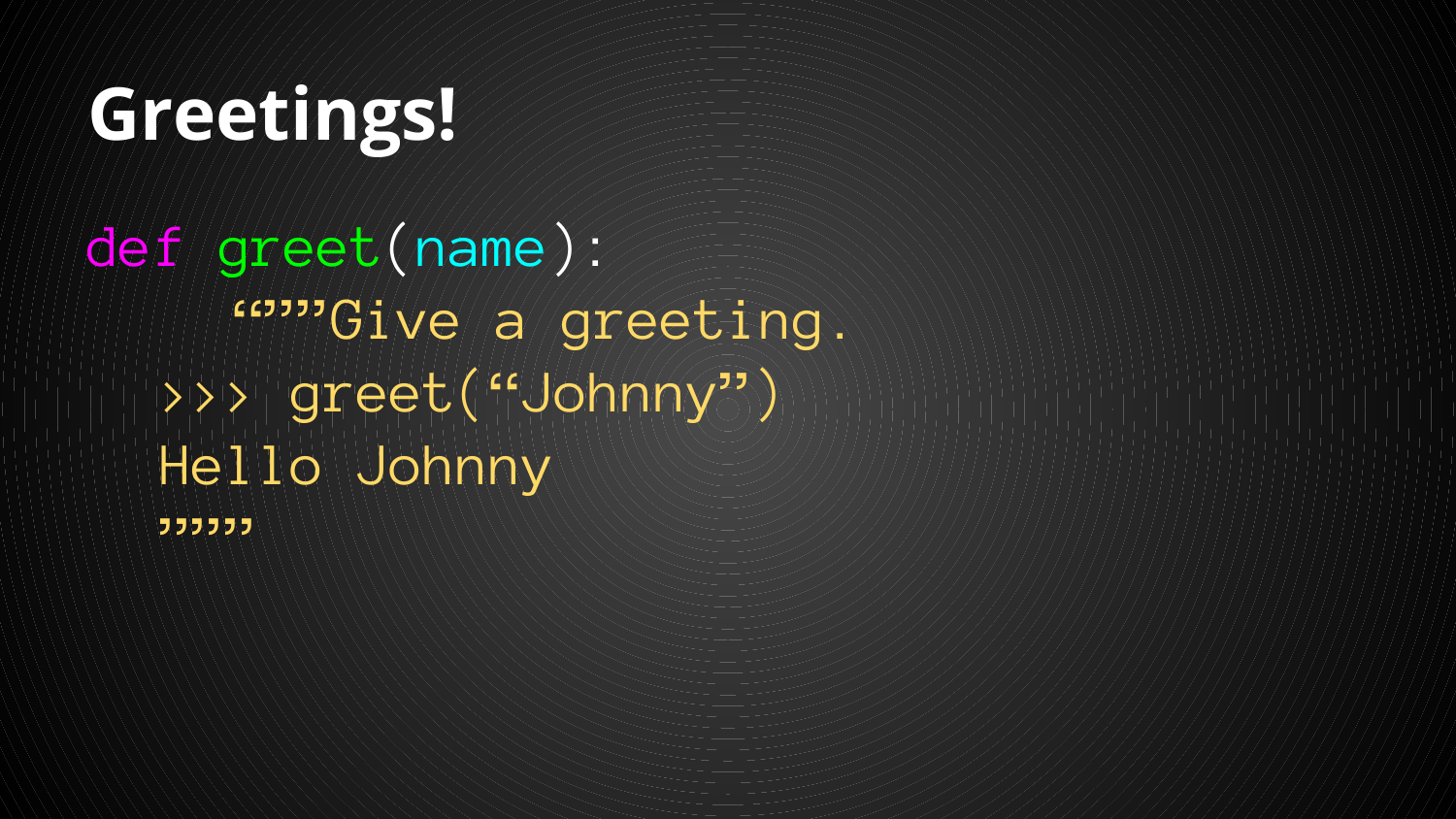

# Greetings!
def greet(name):
	“””Give a greeting.
>>> greet(“Johnny”)
Hello Johnny
”””